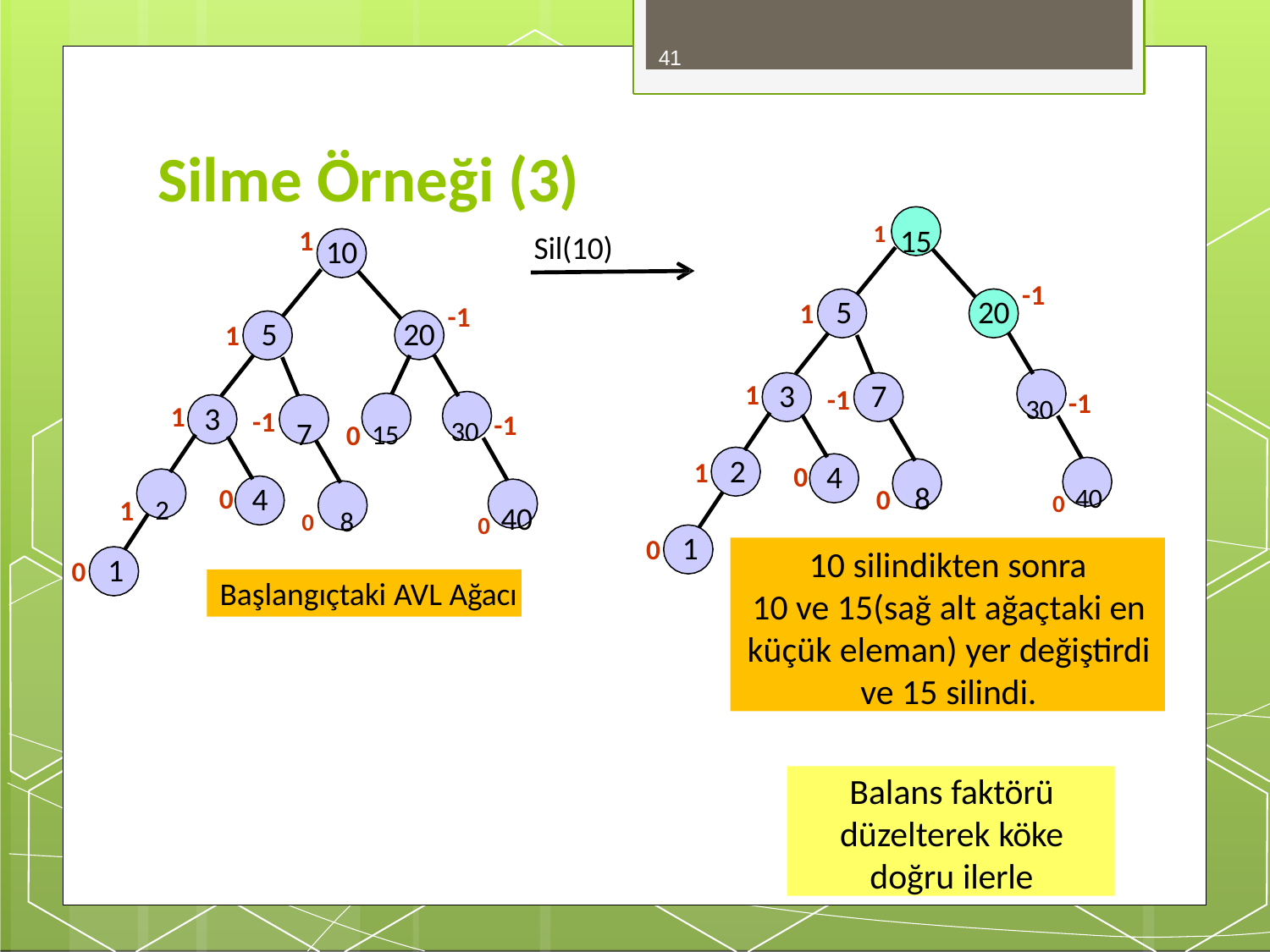

41
# Silme Örneği (3)

1 15
1
Sil(10)

10

-1
1	5
20
-1
20
1	5

30 -1

3
7
1
-1
30 -1

3
7	0 15
1
-1
1	2
4
0
0	8	0 40
1	2
4
0
0	8	0 40

0	1
10 silindikten sonra
10 ve 15(sağ alt ağaçtaki en küçük eleman) yer değiştirdi ve 15 silindi.

0	1
Başlangıçtaki AVL Ağacı
Balans faktörü düzelterek köke doğru ilerle